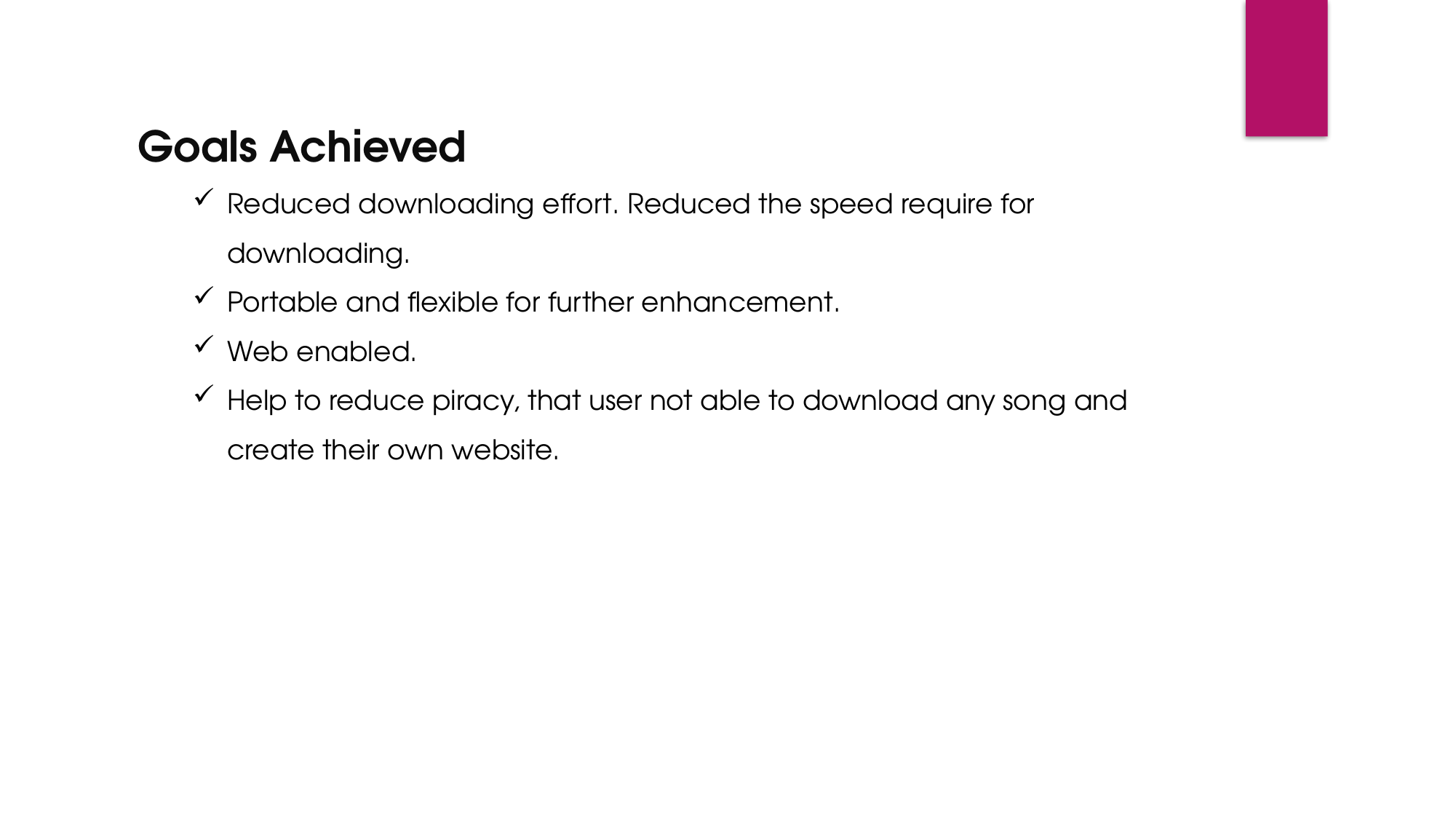

Goals Achieved
Reduced downloading effort. Reduced the speed require for downloading.
Portable and flexible for further enhancement.
Web enabled.
Help to reduce piracy, that user not able to download any song and create their own website.